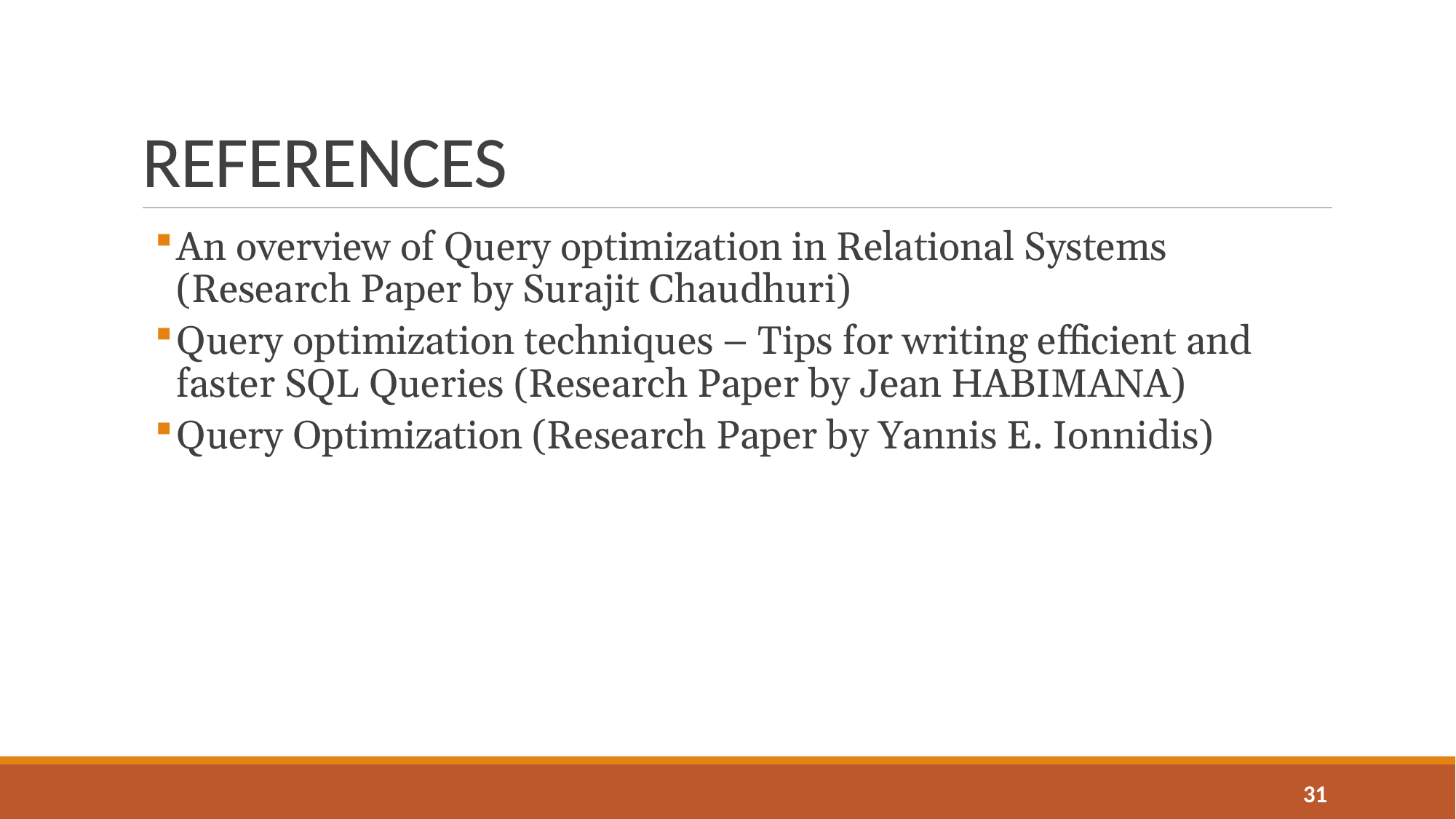

# REFERENCES
An overview of Query optimization in Relational Systems (Research Paper by Surajit Chaudhuri)
Query optimization techniques – Tips for writing efficient and faster SQL Queries (Research Paper by Jean HABIMANA)
Query Optimization (Research Paper by Yannis E. Ionnidis)
31